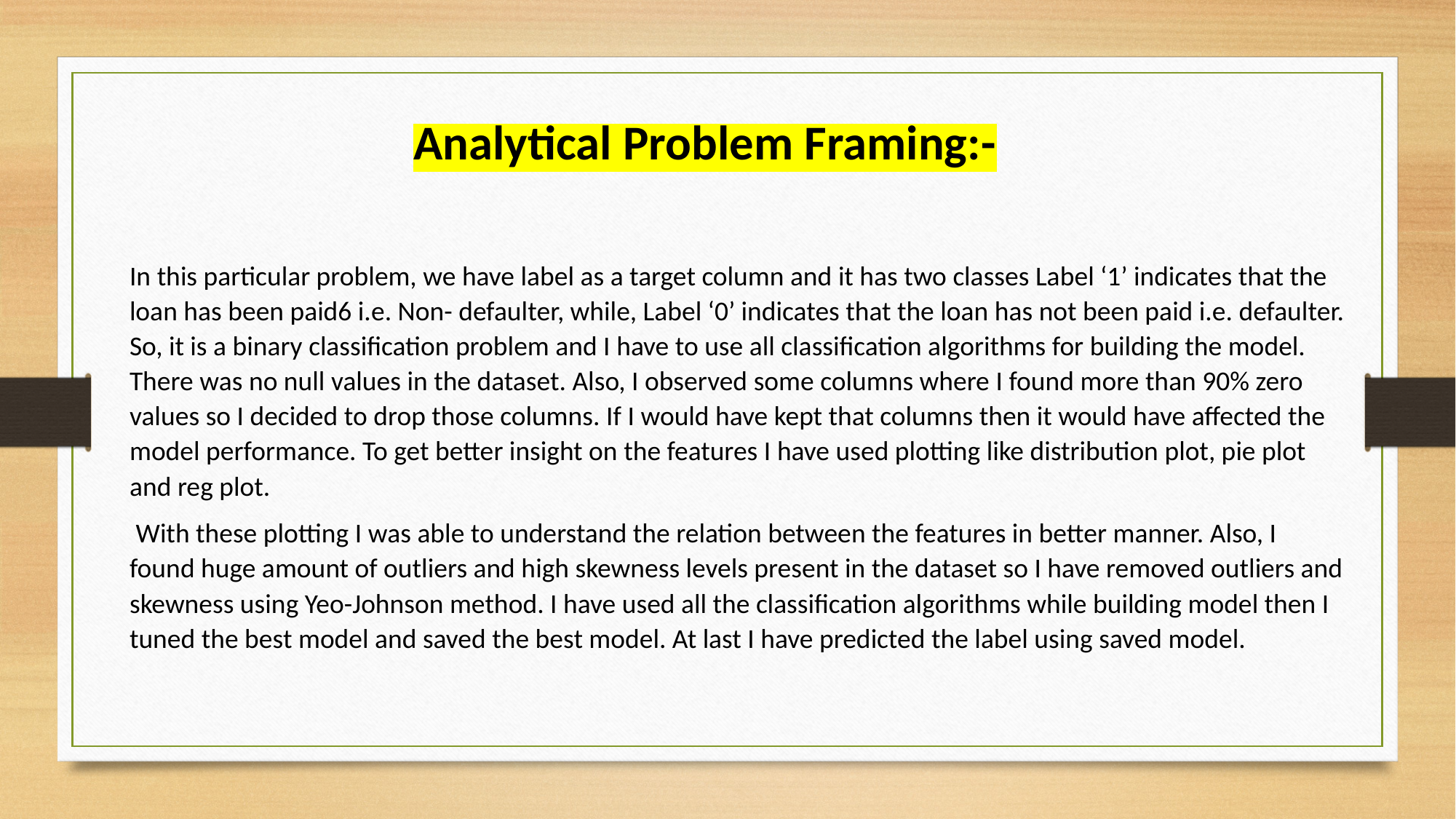

Analytical Problem Framing:-

In this particular problem, we have label as a target column and it has two classes Label ‘1’ indicates that the loan has been paid6 i.e. Non- defaulter, while, Label ‘0’ indicates that the loan has not been paid i.e. defaulter. So, it is a binary classification problem and I have to use all classification algorithms for building the model. There was no null values in the dataset. Also, I observed some columns where I found more than 90% zero values so I decided to drop those columns. If I would have kept that columns then it would have affected the model performance. To get better insight on the features I have used plotting like distribution plot, pie plot and reg plot.
 With these plotting I was able to understand the relation between the features in better manner. Also, I found huge amount of outliers and high skewness levels present in the dataset so I have removed outliers and skewness using Yeo-Johnson method. I have used all the classification algorithms while building model then I tuned the best model and saved the best model. At last I have predicted the label using saved model.